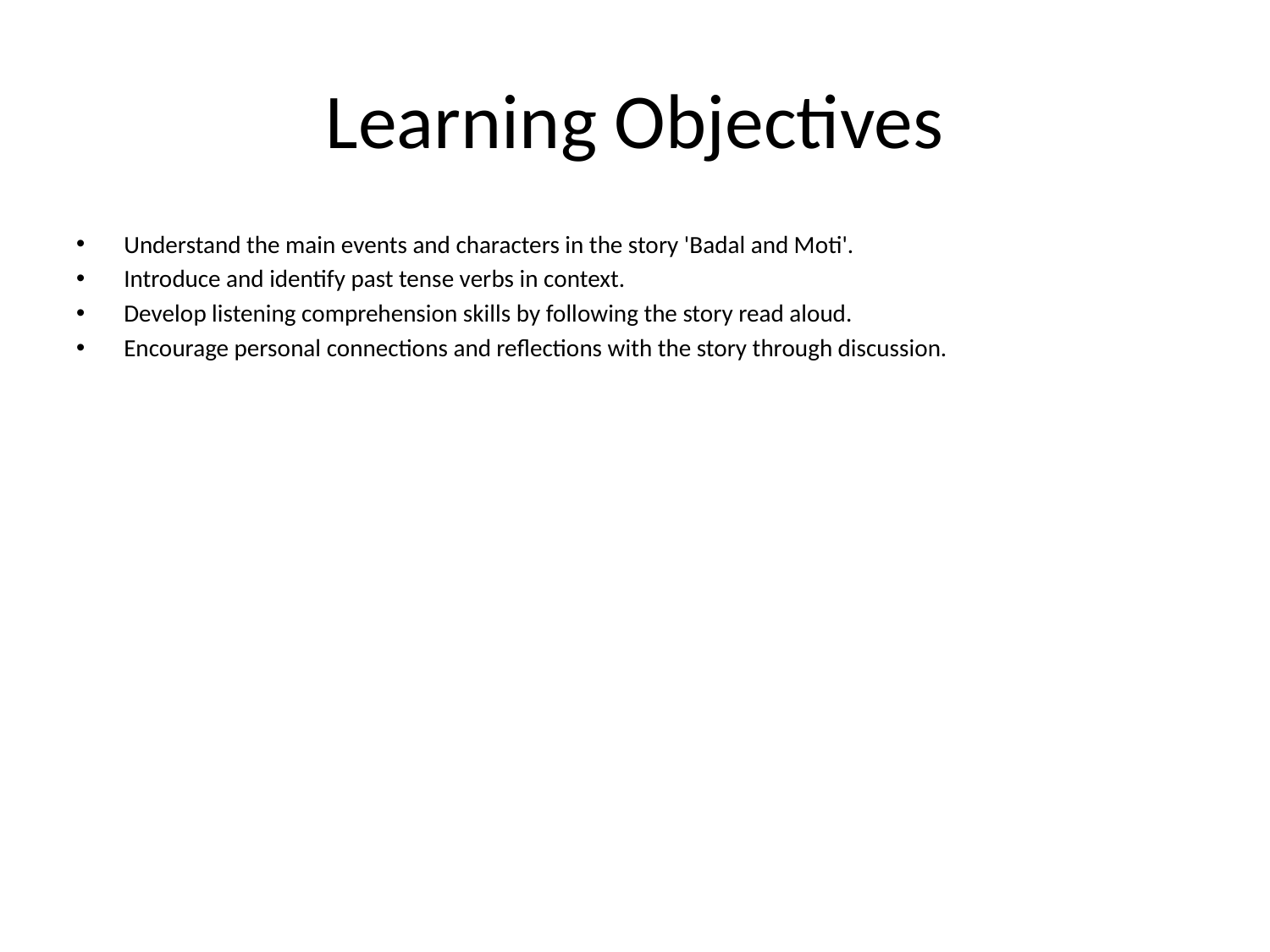

# Learning Objectives
Understand the main events and characters in the story 'Badal and Moti'.
Introduce and identify past tense verbs in context.
Develop listening comprehension skills by following the story read aloud.
Encourage personal connections and reflections with the story through discussion.